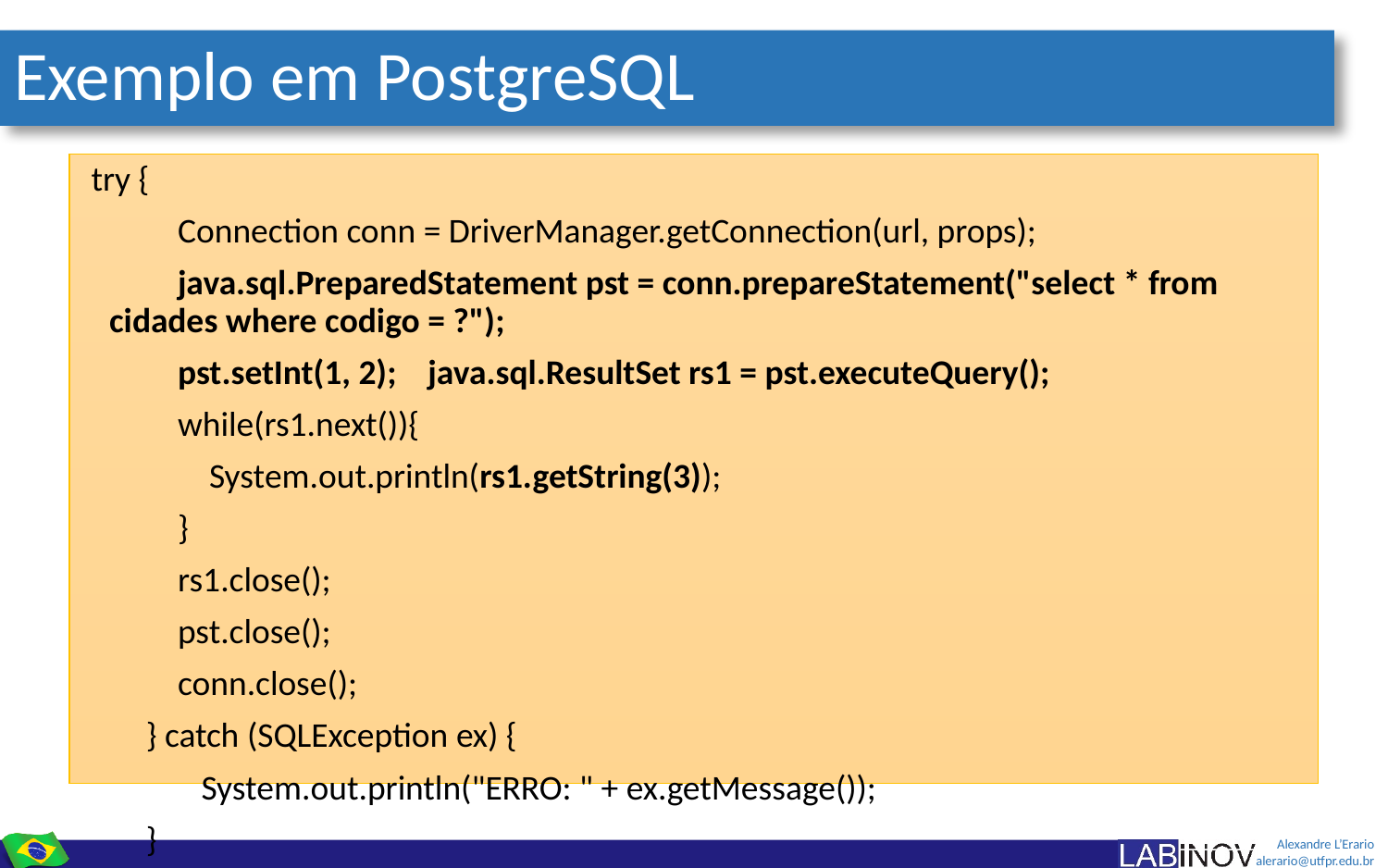

# Exemplo em PostgreSQL
 try {
            Connection conn = DriverManager.getConnection(url, props);
            java.sql.PreparedStatement pst = conn.prepareStatement("select * from cidades where codigo = ?");
            pst.setInt(1, 2);    java.sql.ResultSet rs1 = pst.executeQuery();
            while(rs1.next()){
                System.out.println(rs1.getString(3));
            }
            rs1.close();
            pst.close();
            conn.close();
        } catch (SQLException ex) {
               System.out.println("ERRO: " + ex.getMessage());
        }